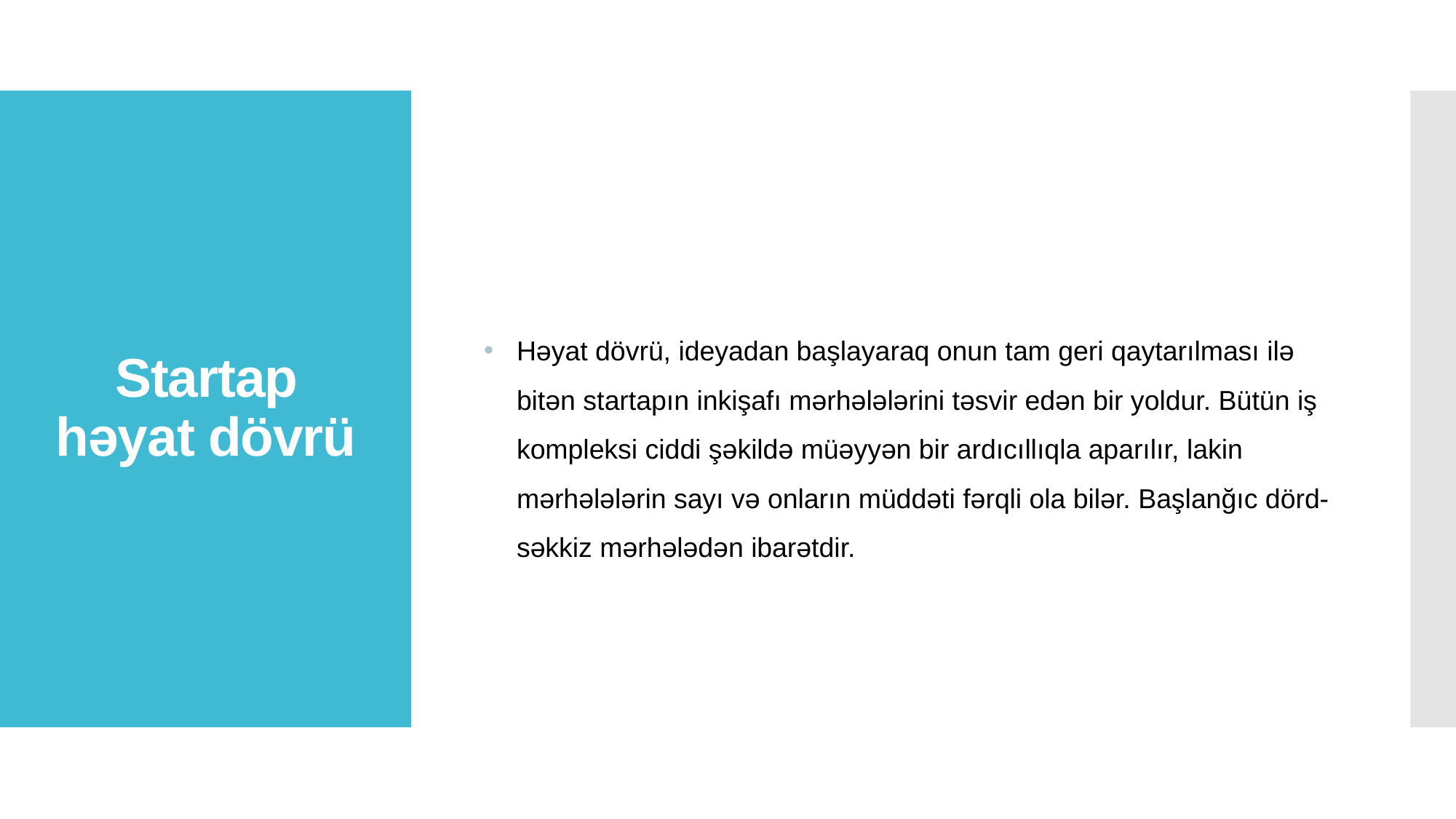

# Startap həyat dövrü
Həyat dövrü, ideyadan başlayaraq onun tam geri qaytarılması ilə bitən startapın inkişafı mərhələlərini təsvir edən bir yoldur. Bütün iş kompleksi ciddi şəkildə müəyyən bir ardıcıllıqla aparılır, lakin mərhələlərin sayı və onların müddəti fərqli ola bilər. Başlanğıc dörd-səkkiz mərhələdən ibarətdir.